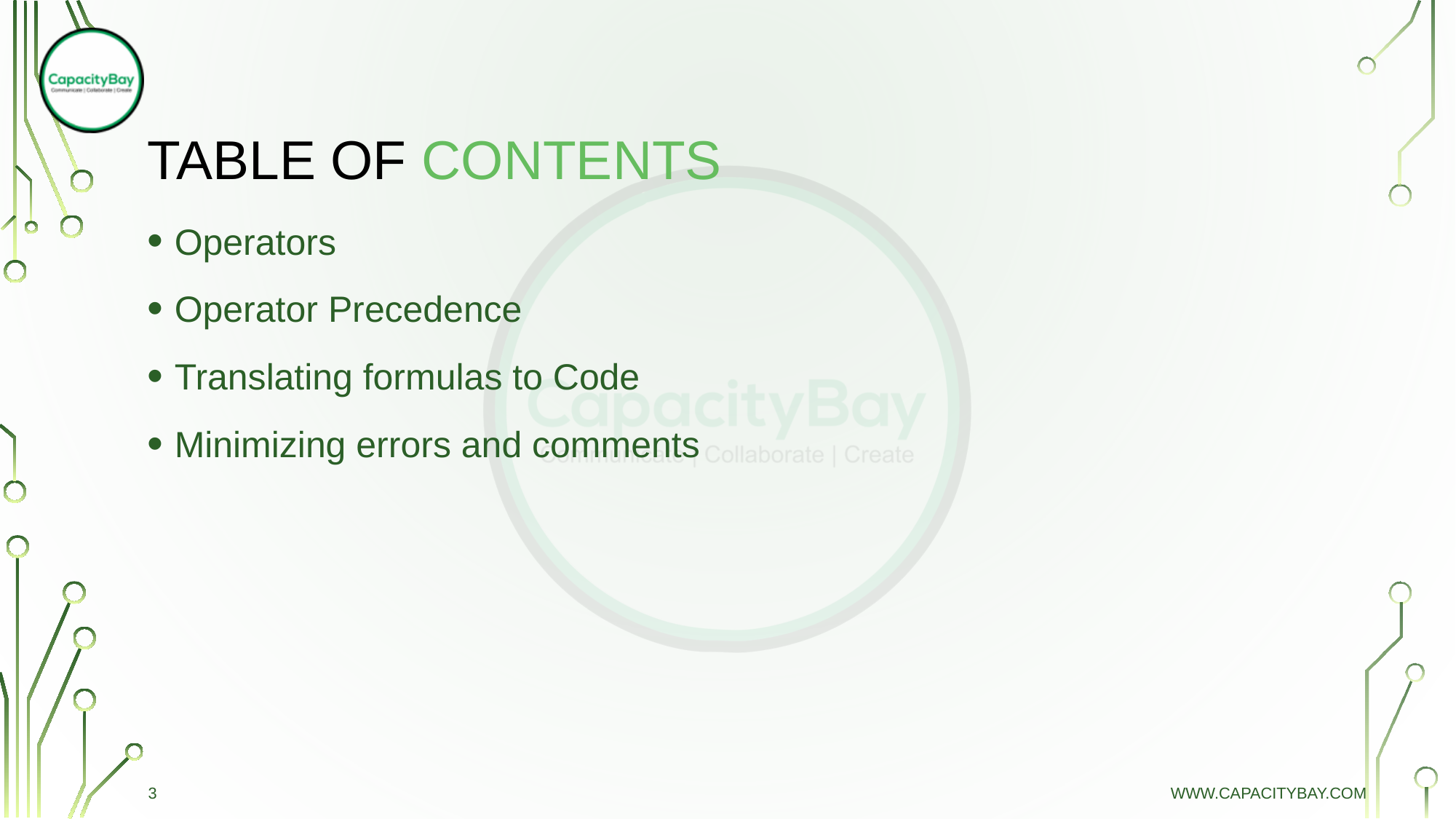

# TABLE of contents
Operators
Operator Precedence
Translating formulas to Code
Minimizing errors and comments
3
www.capacitybay.com